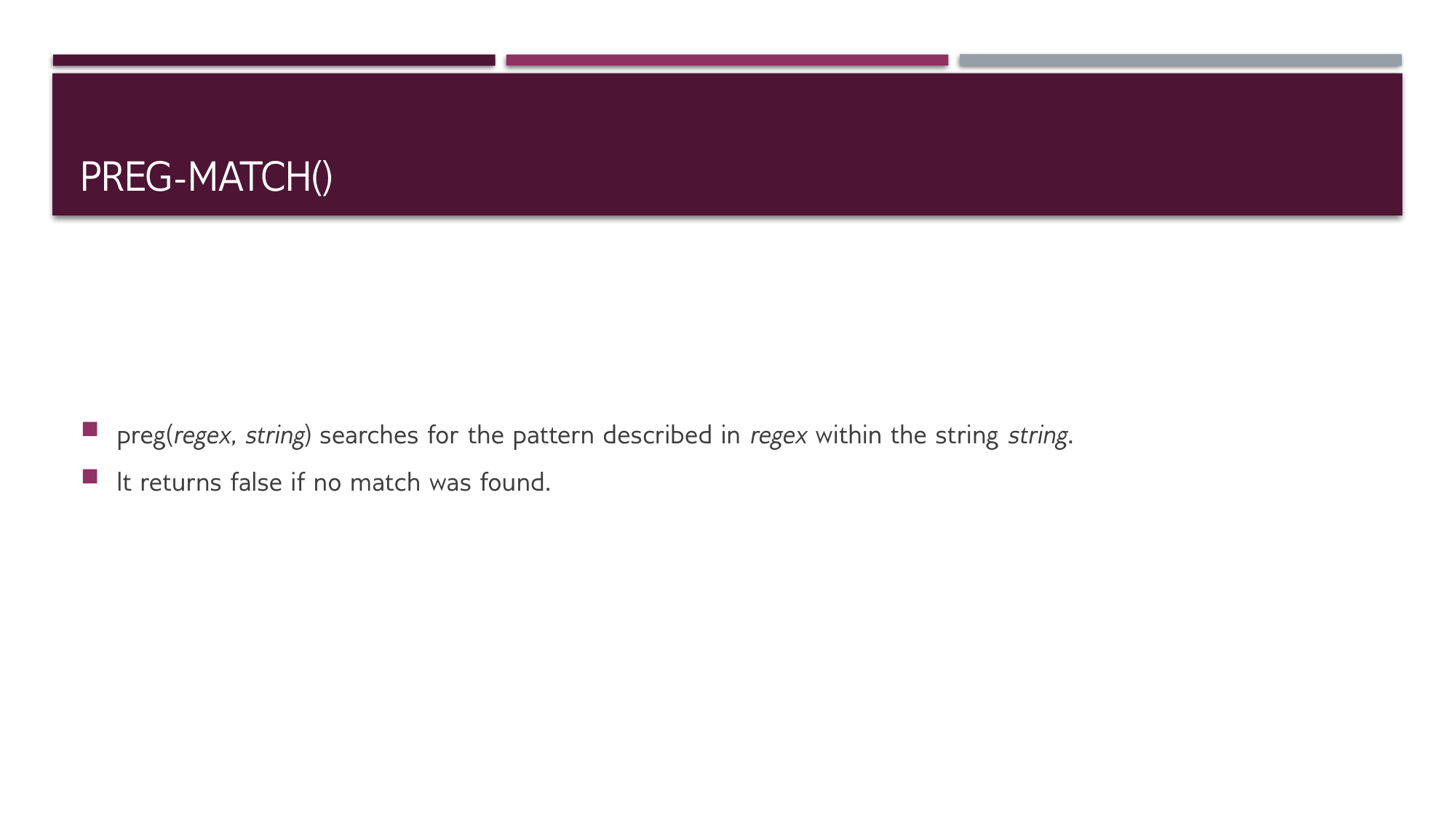

# preg-match()
preg(regex, string) searches for the pattern described in regex within the string string.
It returns false if no match was found.